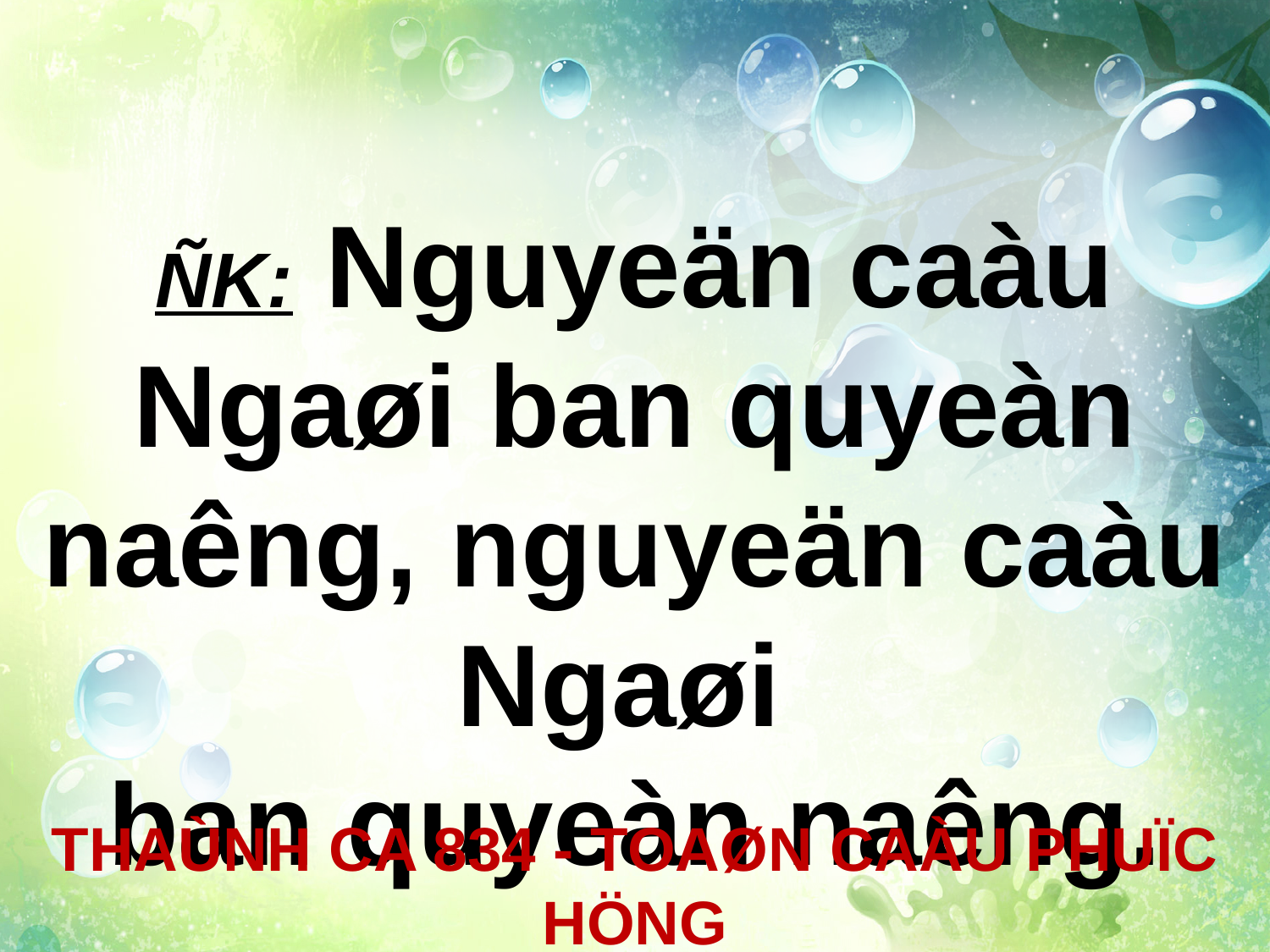

ÑK: Nguyeän caàu Ngaøi ban quyeàn naêng, nguyeän caàu Ngaøi
ban quyeàn naêng.
THAÙNH CA 834 - TOAØN CAÀU PHUÏC HÖNG